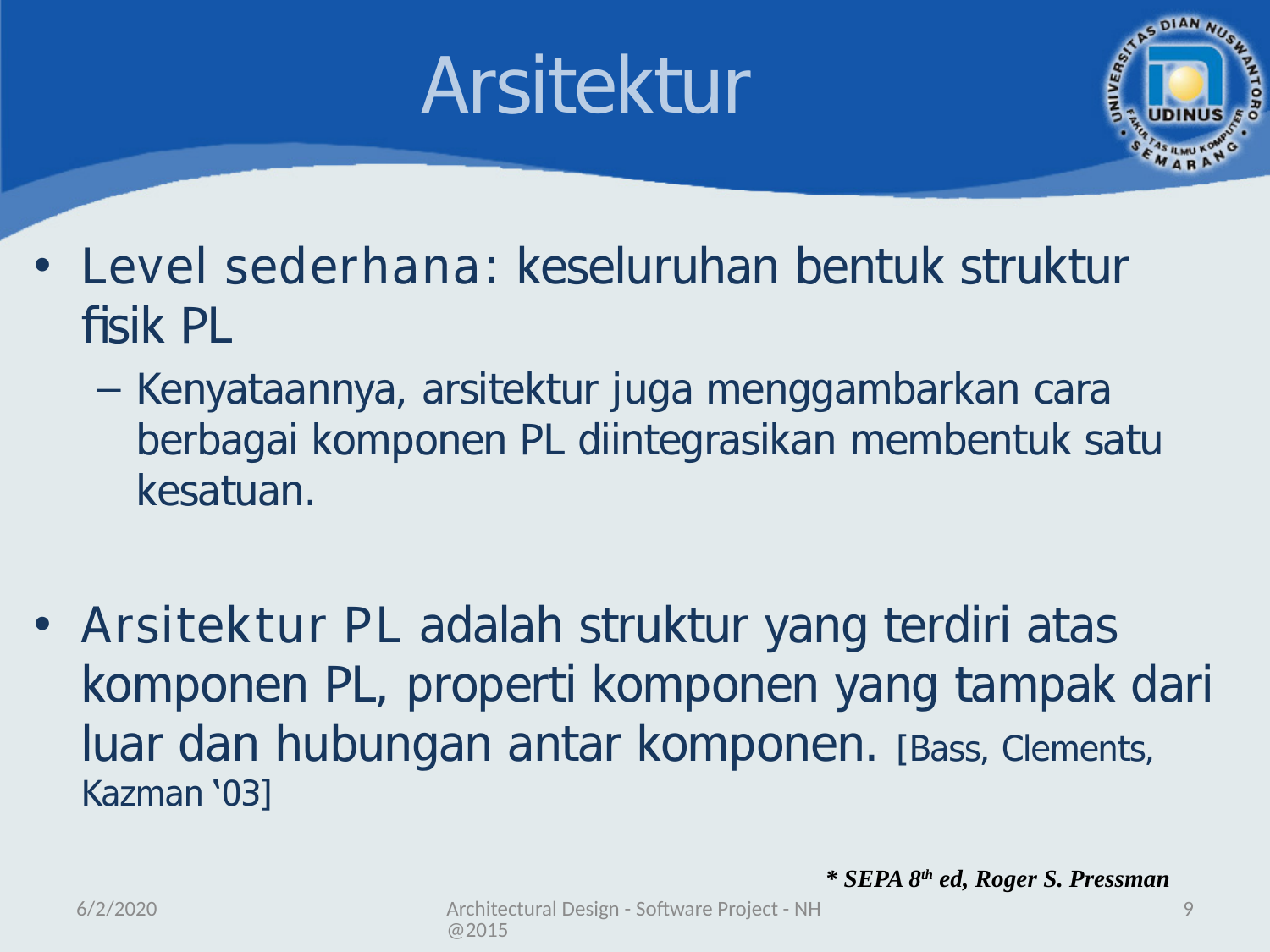

# Arsitektur
Level sederhana: keseluruhan bentuk struktur fisik PL
Kenyataannya, arsitektur juga menggambarkan cara berbagai komponen PL diintegrasikan membentuk satu kesatuan.

Arsitektur PL adalah struktur yang terdiri atas komponen PL, properti komponen yang tampak dari luar dan hubungan antar komponen. [Bass, Clements, Kazman ‘03]
* SEPA 8th ed, Roger S. Pressman
6/2/2020
Architectural Design - Software Project - NH@2015
9